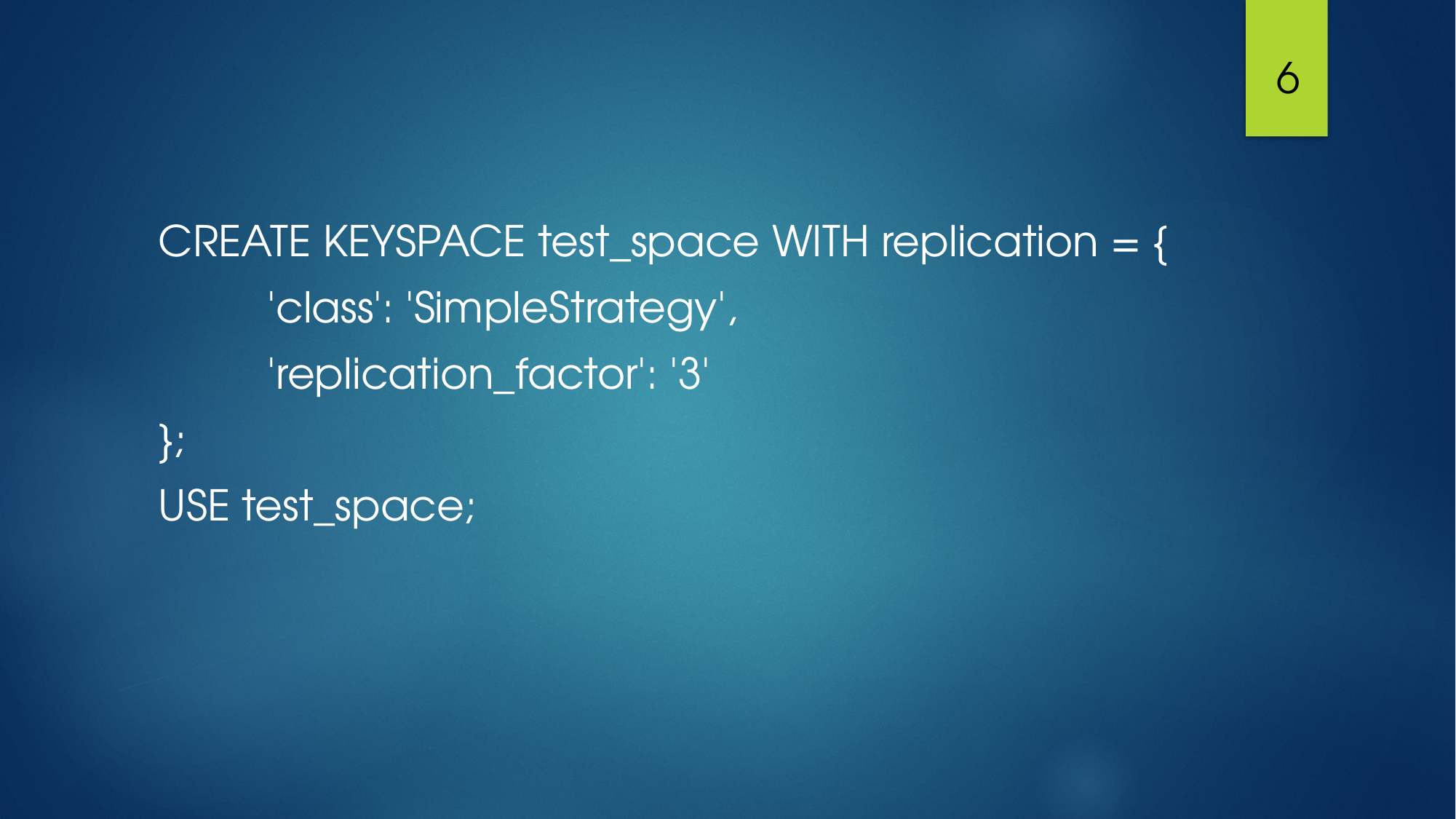

6
CREATE KEYSPACE test_space WITH replication = {
	'class': 'SimpleStrategy',
	'replication_factor': '3'
};
USE test_space;